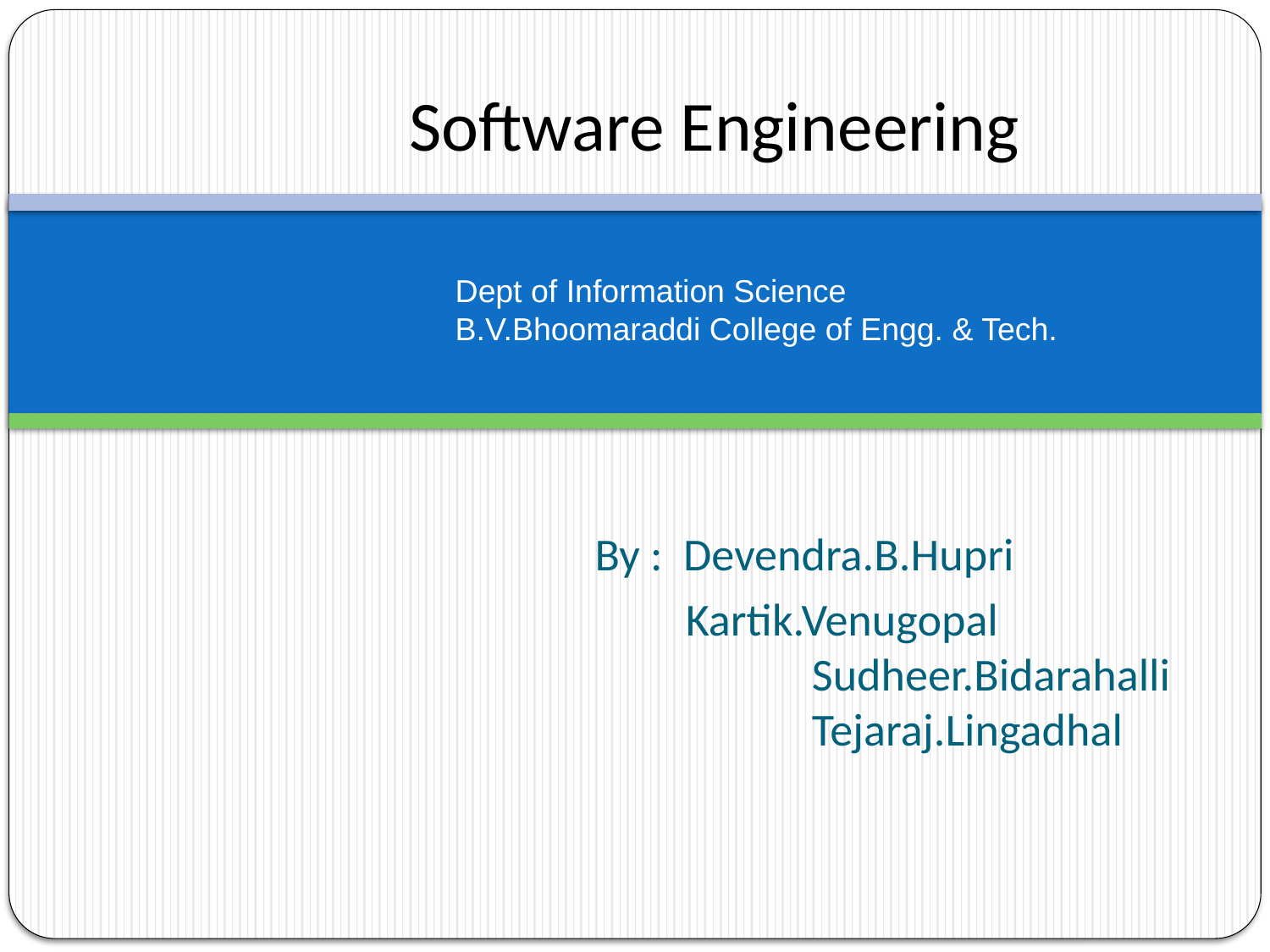

# Software Engineering
 Dept of Information Science
 B.V.Bhoomaraddi College of Engg. & Tech.
		By :  Devendra.B.Hupri
	                     Kartik.Venugopal                                  	                     Sudheer.Bidarahalli		                     Tejaraj.Lingadhal